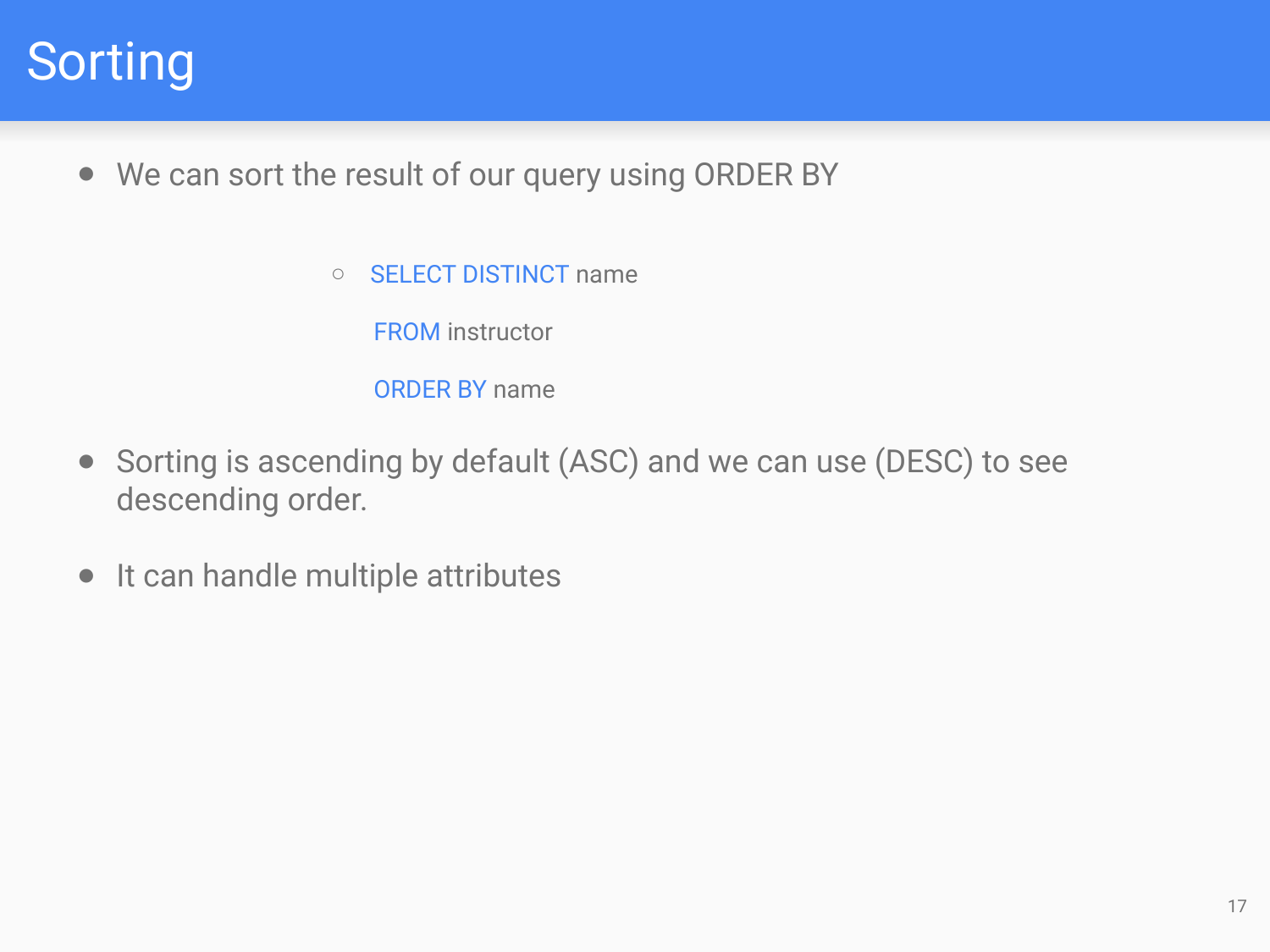

# Sorting
We can sort the result of our query using ORDER BY

SELECT DISTINCT name
       FROM instructor
       ORDER BY name

Sorting is ascending by default (ASC) and we can use (DESC) to see descending order.

It can handle multiple attributes
17